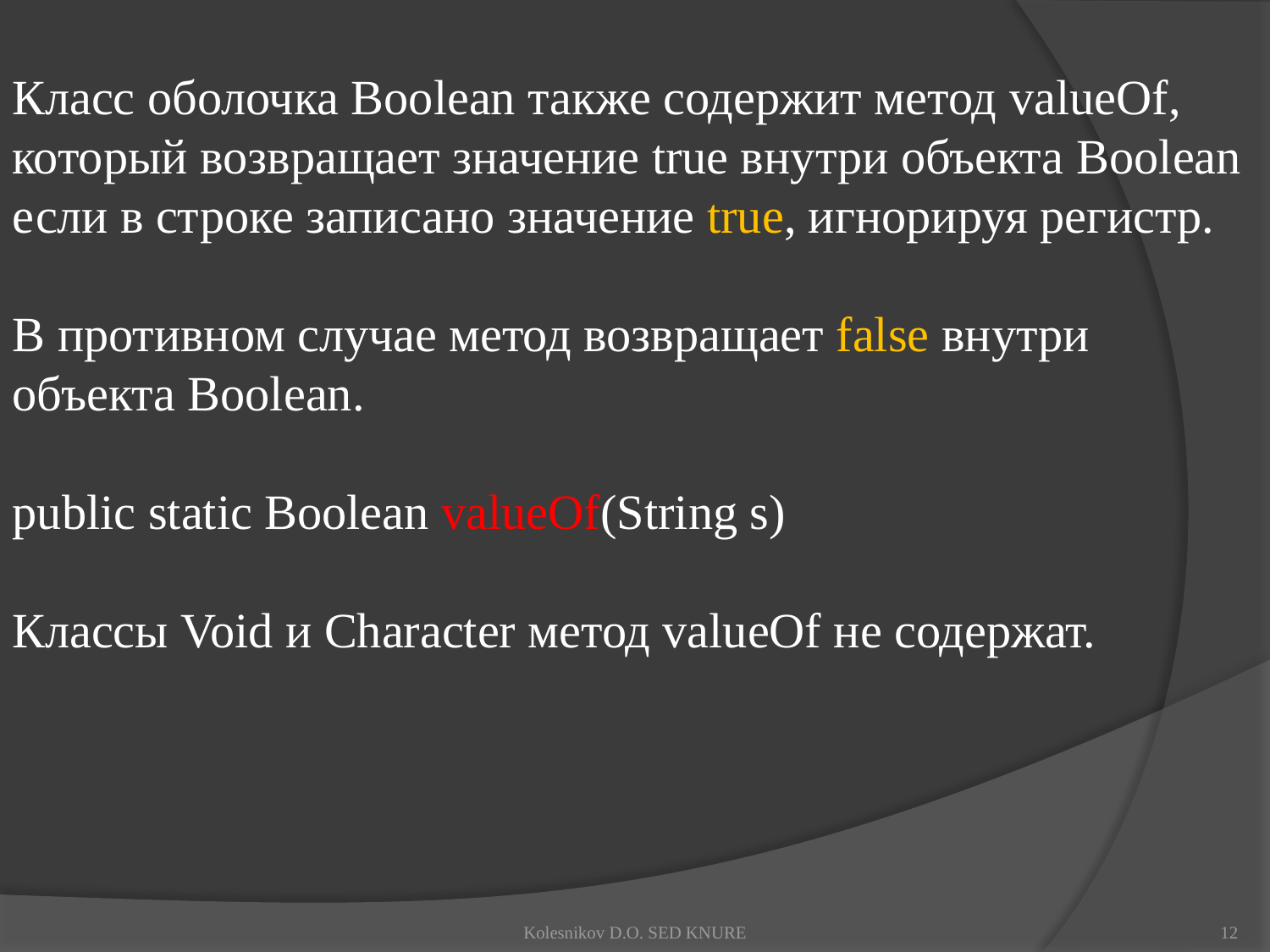

Класс оболочка Boolean также содержит метод valueOf, который возвращает значение true внутри объекта Boolean если в строке записано значение true, игнорируя регистр.

В противном случае метод возвращает false внутри объекта Boolean.

public static Boolean valueOf(String s)

Классы Void и Character метод valueOf не содержат.
Kolesnikov D.O. SED KNURE
12